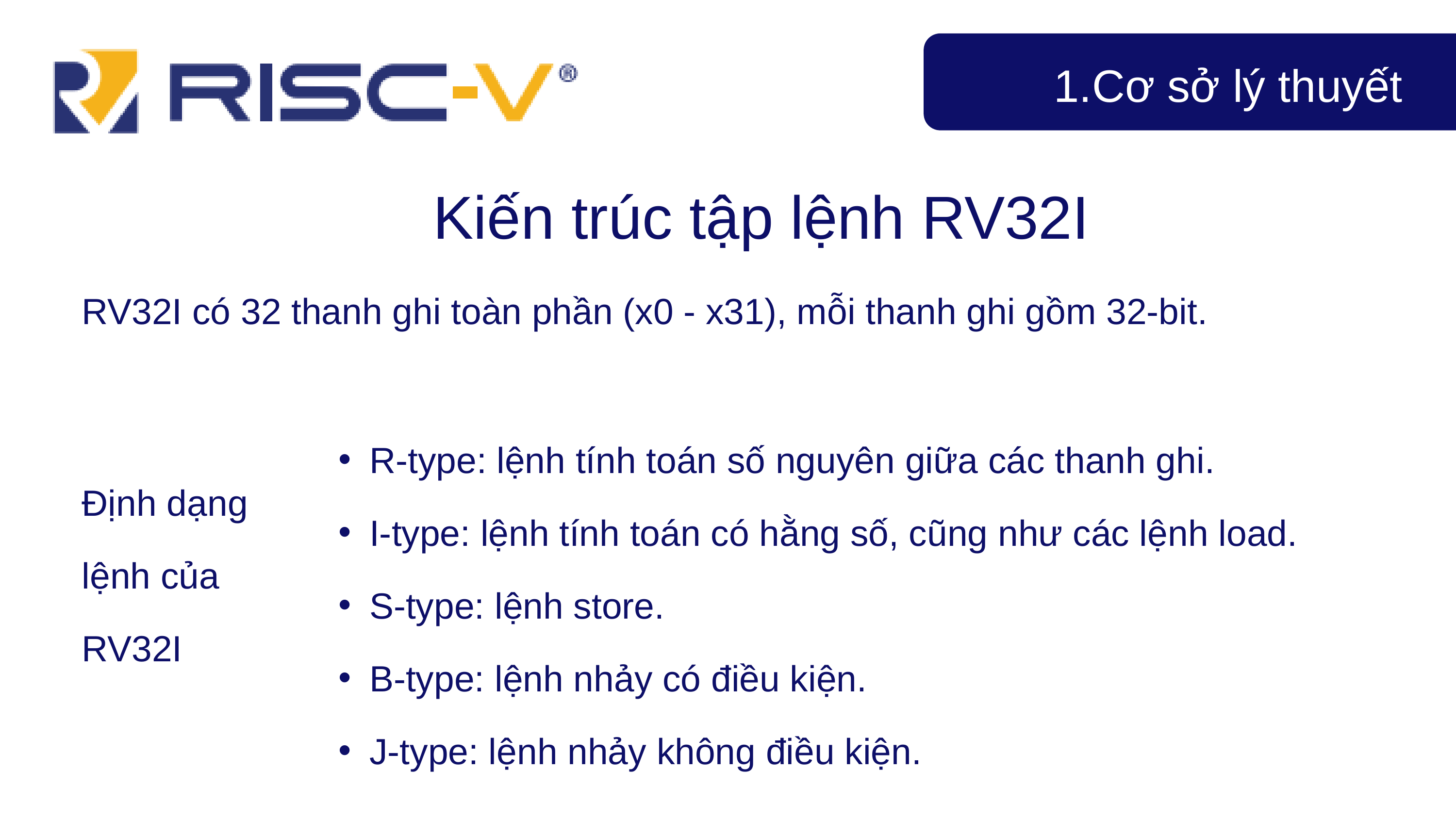

Cơ sở lý thuyết
Kiến trúc tập lệnh RV32I
RV32I có 32 thanh ghi toàn phần (x0 - x31), mỗi thanh ghi gồm 32-bit.
R-type: lệnh tính toán số nguyên giữa các thanh ghi.
I-type: lệnh tính toán có hằng số, cũng như các lệnh load.
S-type: lệnh store.
B-type: lệnh nhảy có điều kiện.
J-type: lệnh nhảy không điều kiện.
Định dạng lệnh của RV32I